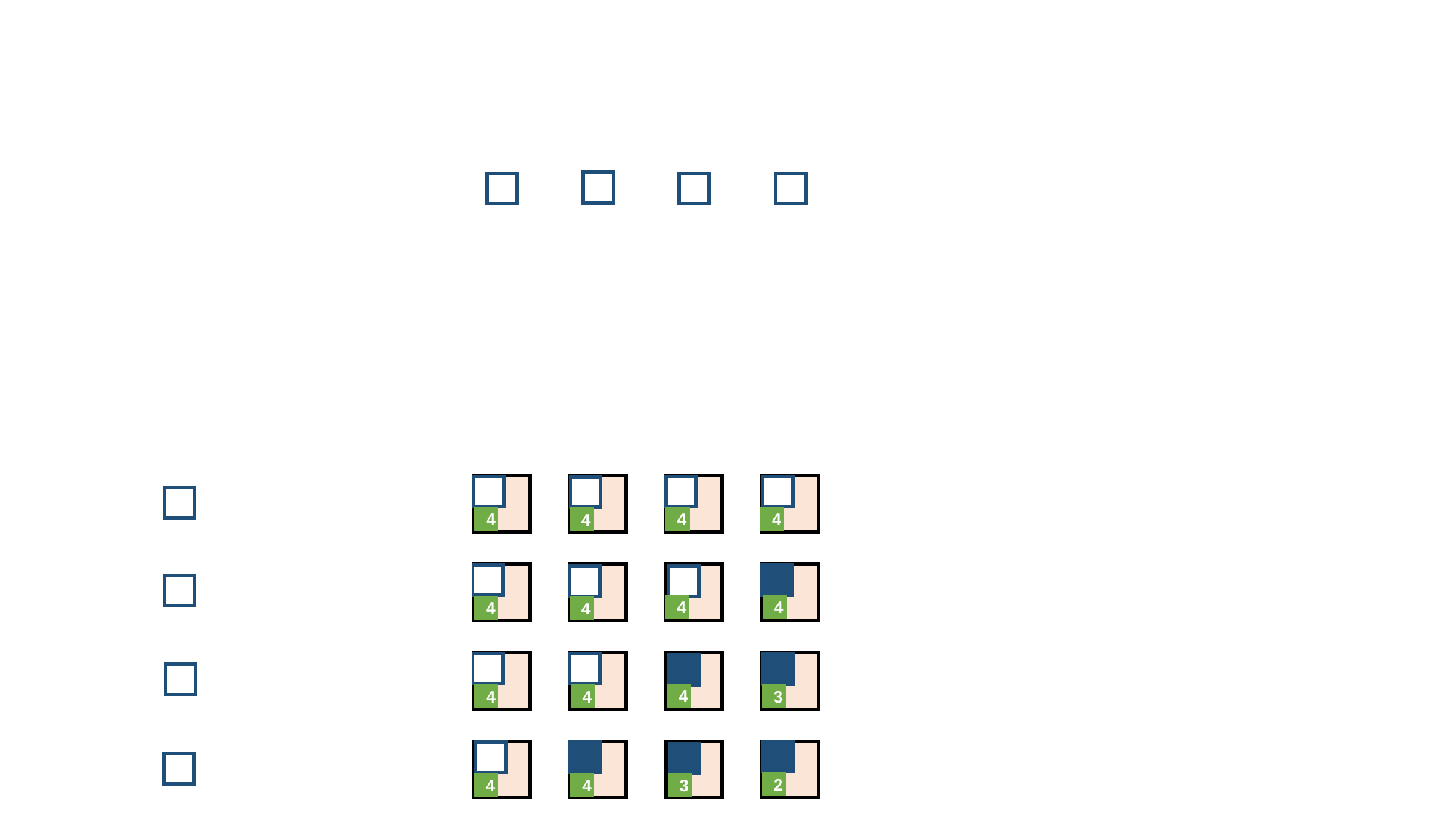

4
4
4
4

4
4
4
4

4
4
3
4

2
3
4
4